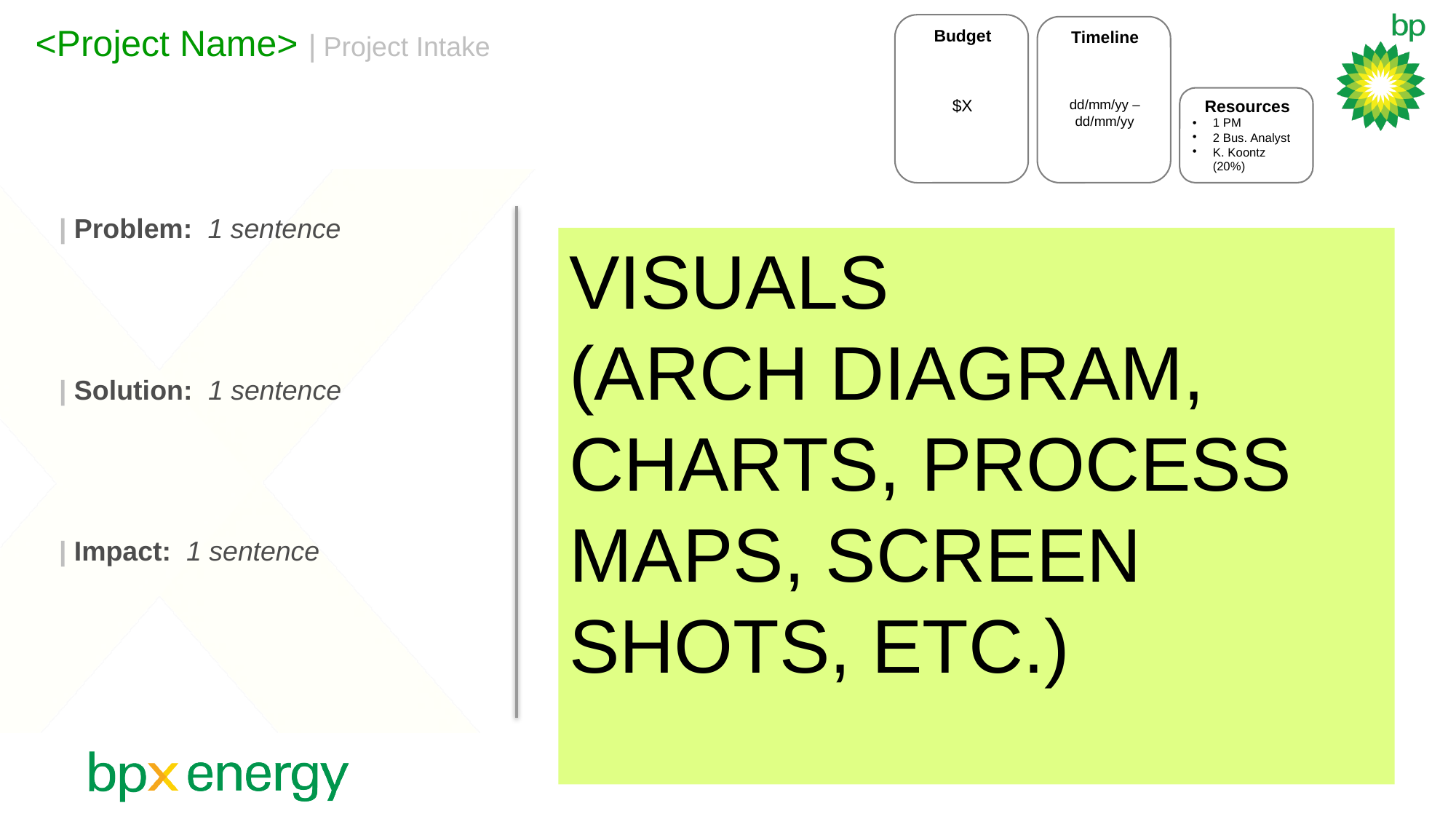

Budget
$X

Timeline
dd/mm/yy – dd/mm/yy
# <Project Name> | Project Intake

Resources
1 PM
2 Bus. Analyst
K. Koontz (20%)
| Problem:  1 sentence
VISUALS
(ARCH DIAGRAM, CHARTS, PROCESS MAPS, SCREEN SHOTS, ETC.)

| Solution:  1 sentence
| Impact:  1 sentence